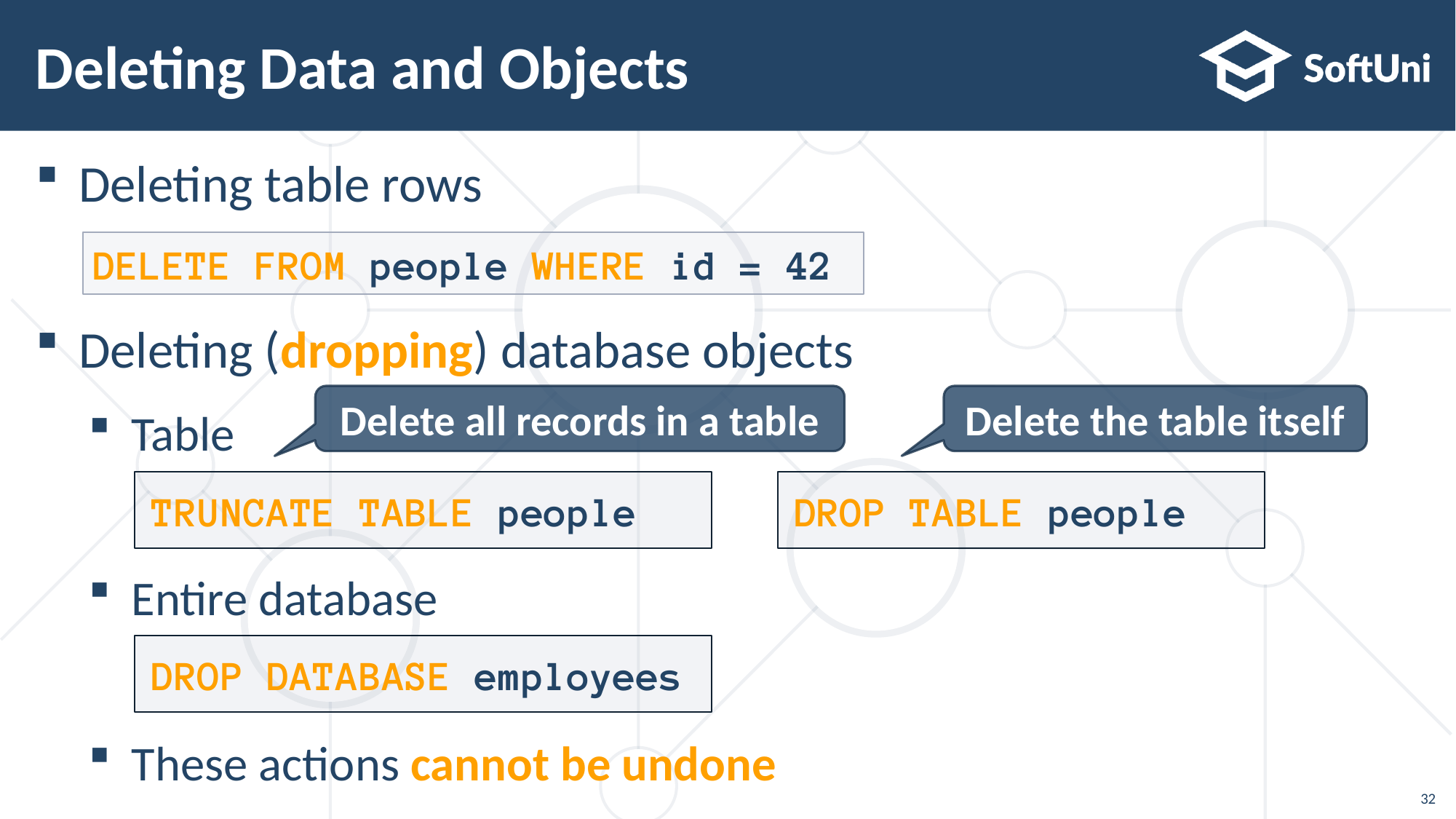

# Deleting Data and Objects
Deleting table rows

Deleting (dropping) database objects
Table

Entire database

These actions cannot be undone
DELETE FROM people WHERE id = 42
Delete all records in a table
Delete the table itself
TRUNCATE TABLE people
DROP TABLE people
DROP DATABASE employees
32